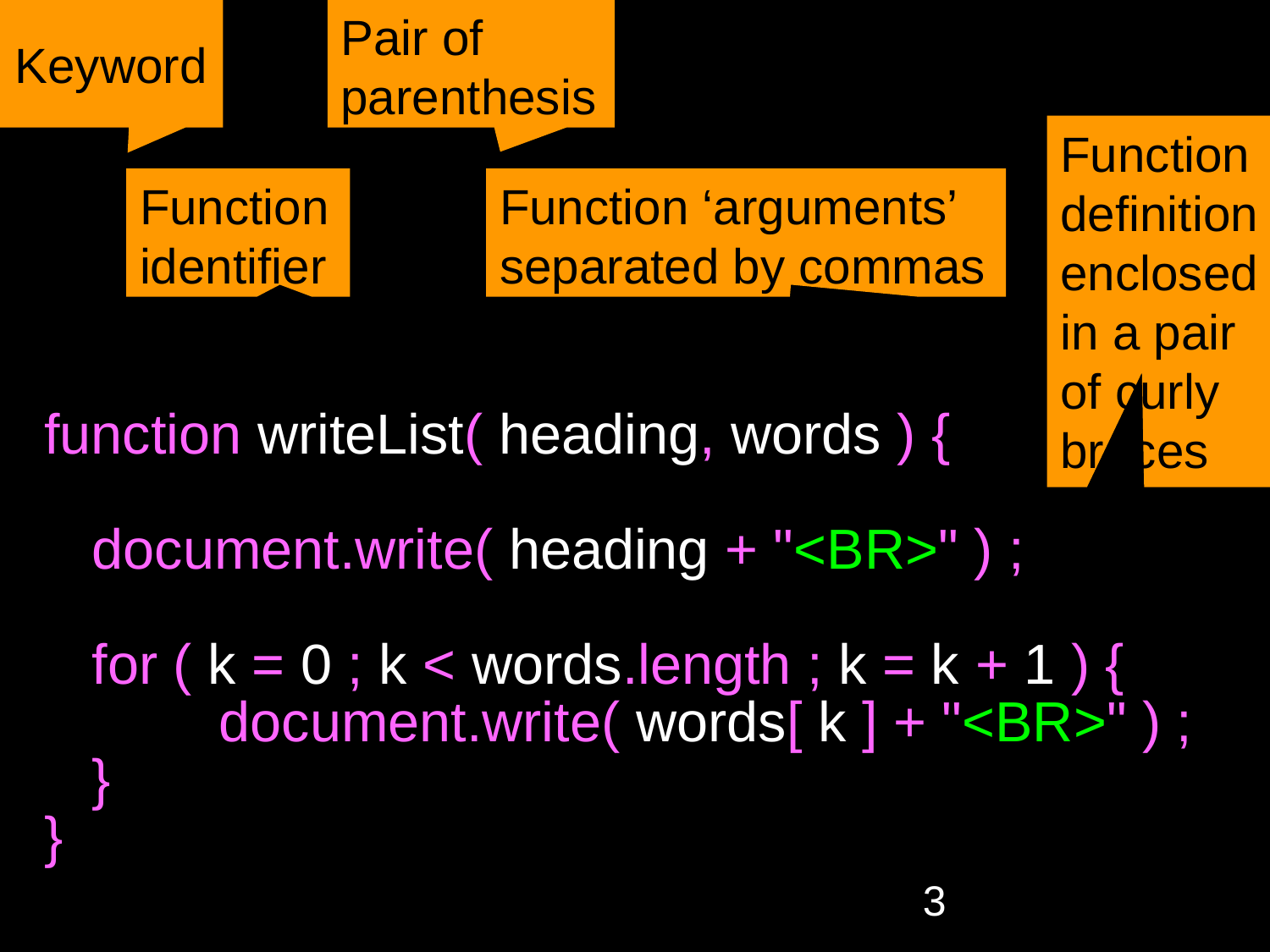

Keyword
Pair of parenthesis
Function definition enclosed in a pair of curly braces
Function
identifier
Function ‘arguments’ separated by commas
function writeList( heading, words ) {

	document.write( heading + "<BR>" ) ;

	for ( k = 0 ; k < words.length ; k = k + 1 ) {
		document.write( words[ k ] + "<BR>" ) ;
	}
}
3